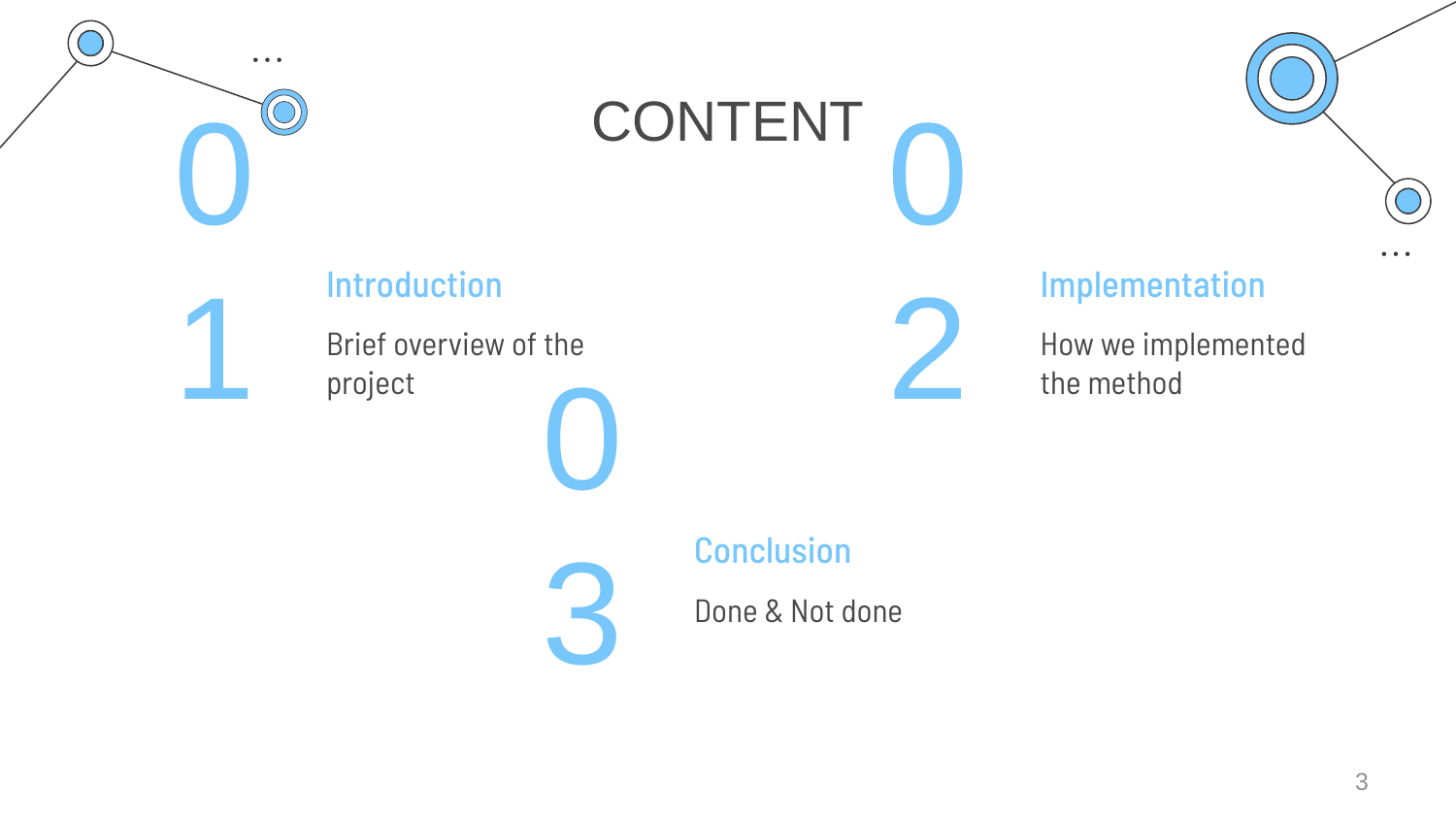

# CONTENT
Introduction
Implementation
01
02
Brief overview of the project
How we implemented the method
Conclusion
03
Done & Not done
3